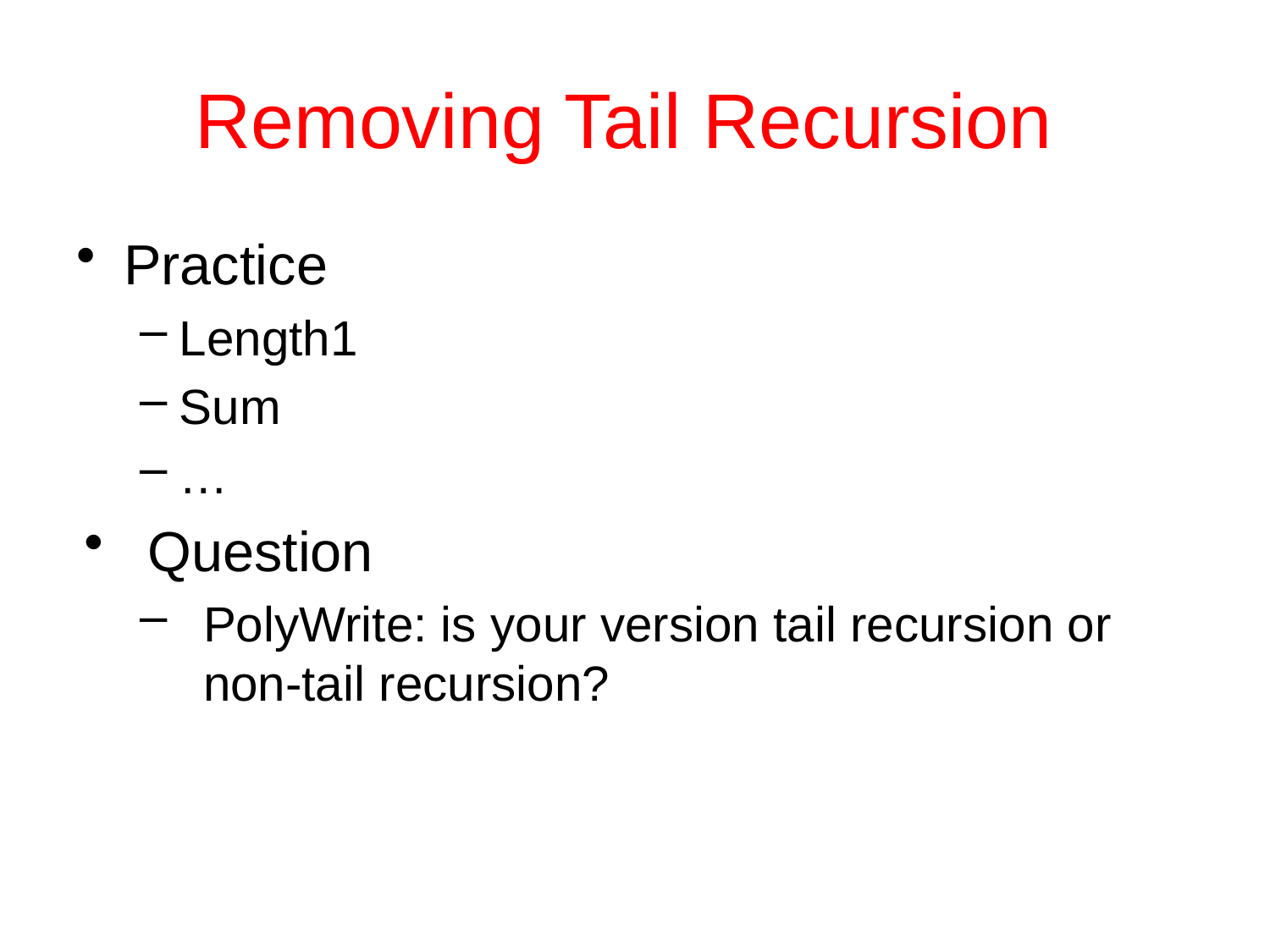

# Removing Tail Recursion
Practice
Length1
Sum
…
Question
PolyWrite: is your version tail recursion or non-tail recursion?